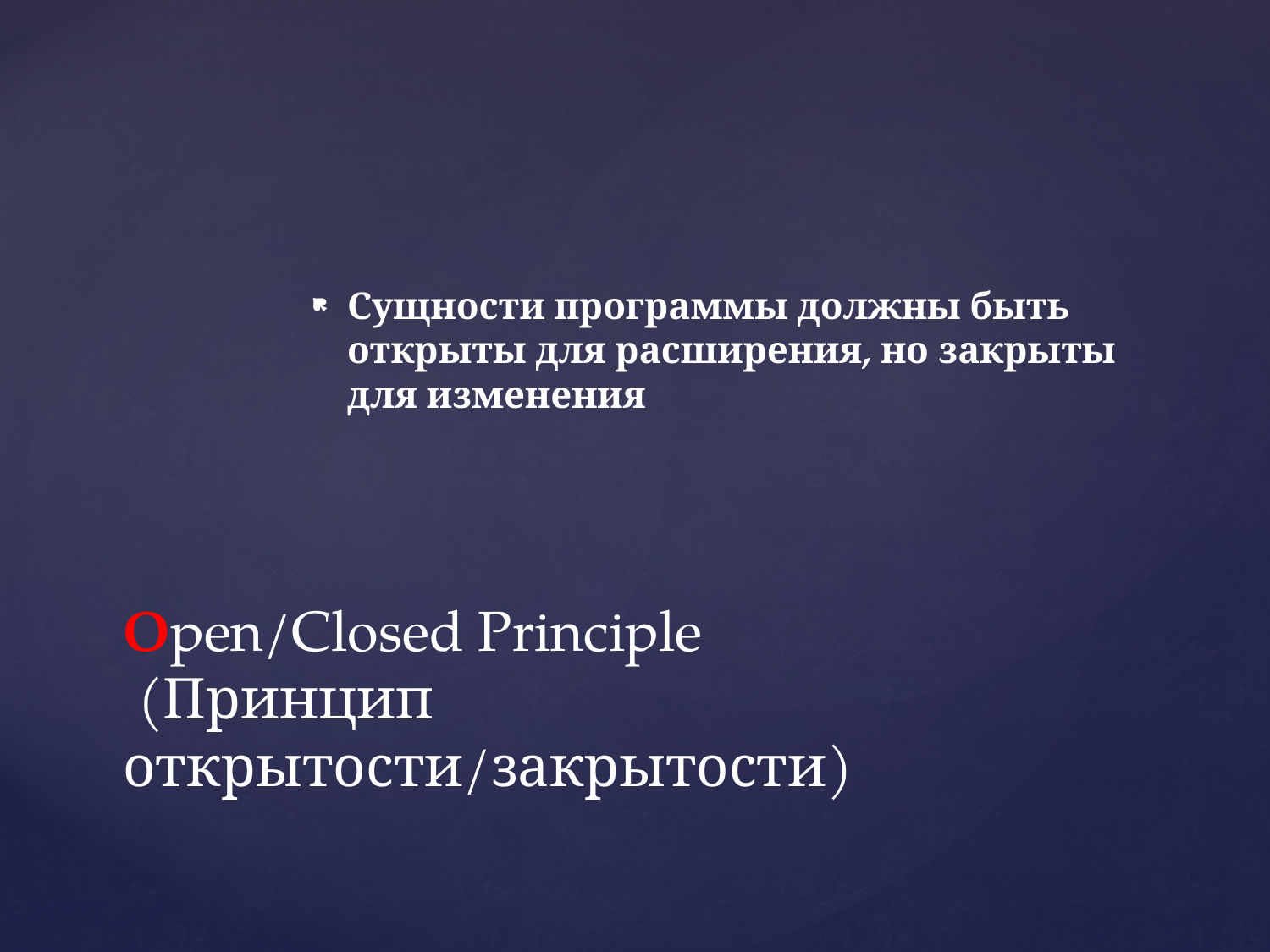

Сущности программы должны быть открыты для расширения, но закрыты для изменения
# Open/Closed Principle (Принцип открытости/закрытости)